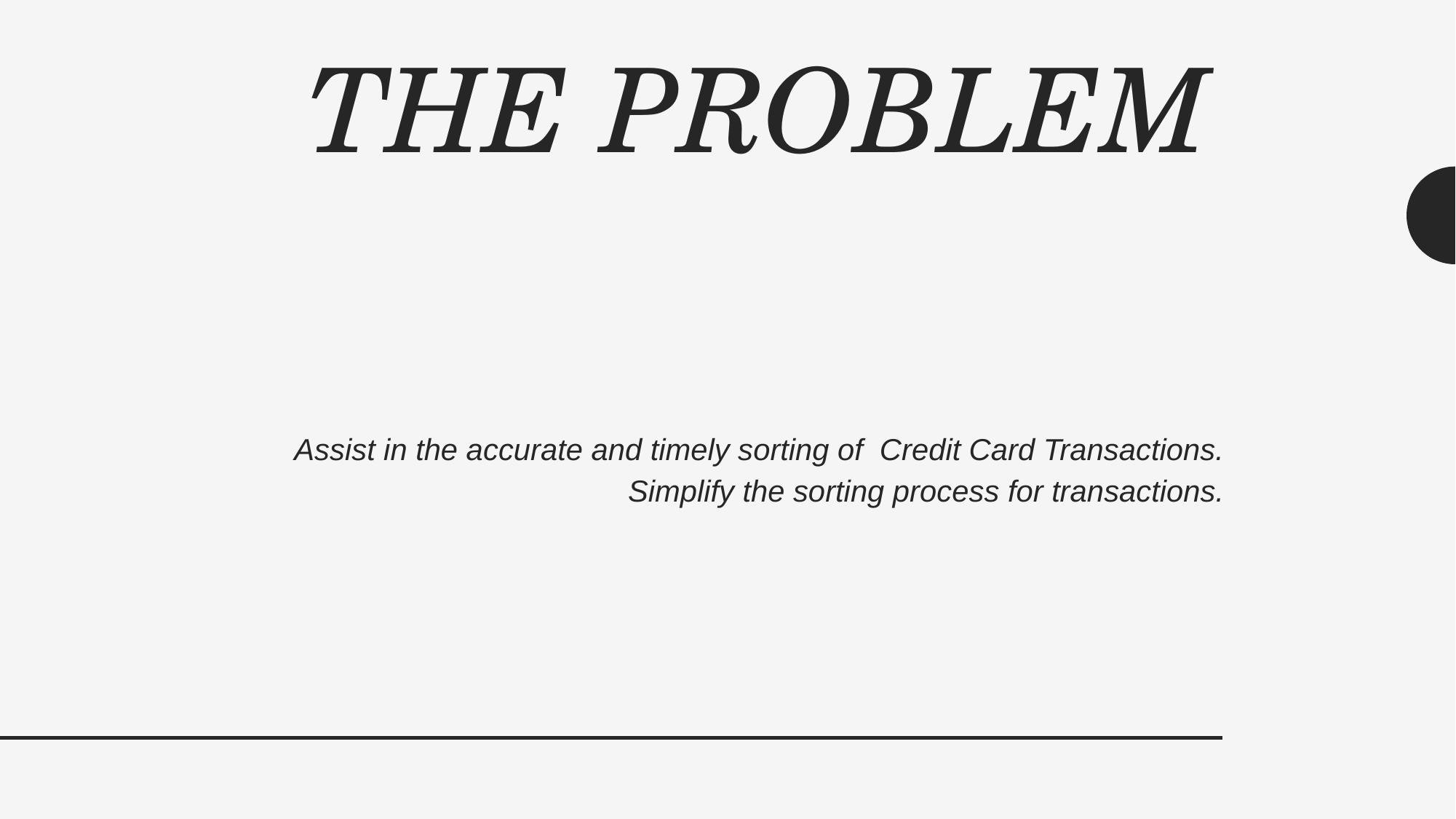

# The Problem
Assist in the accurate and timely sorting of  Credit Card Transactions.
Simplify the sorting process for transactions.